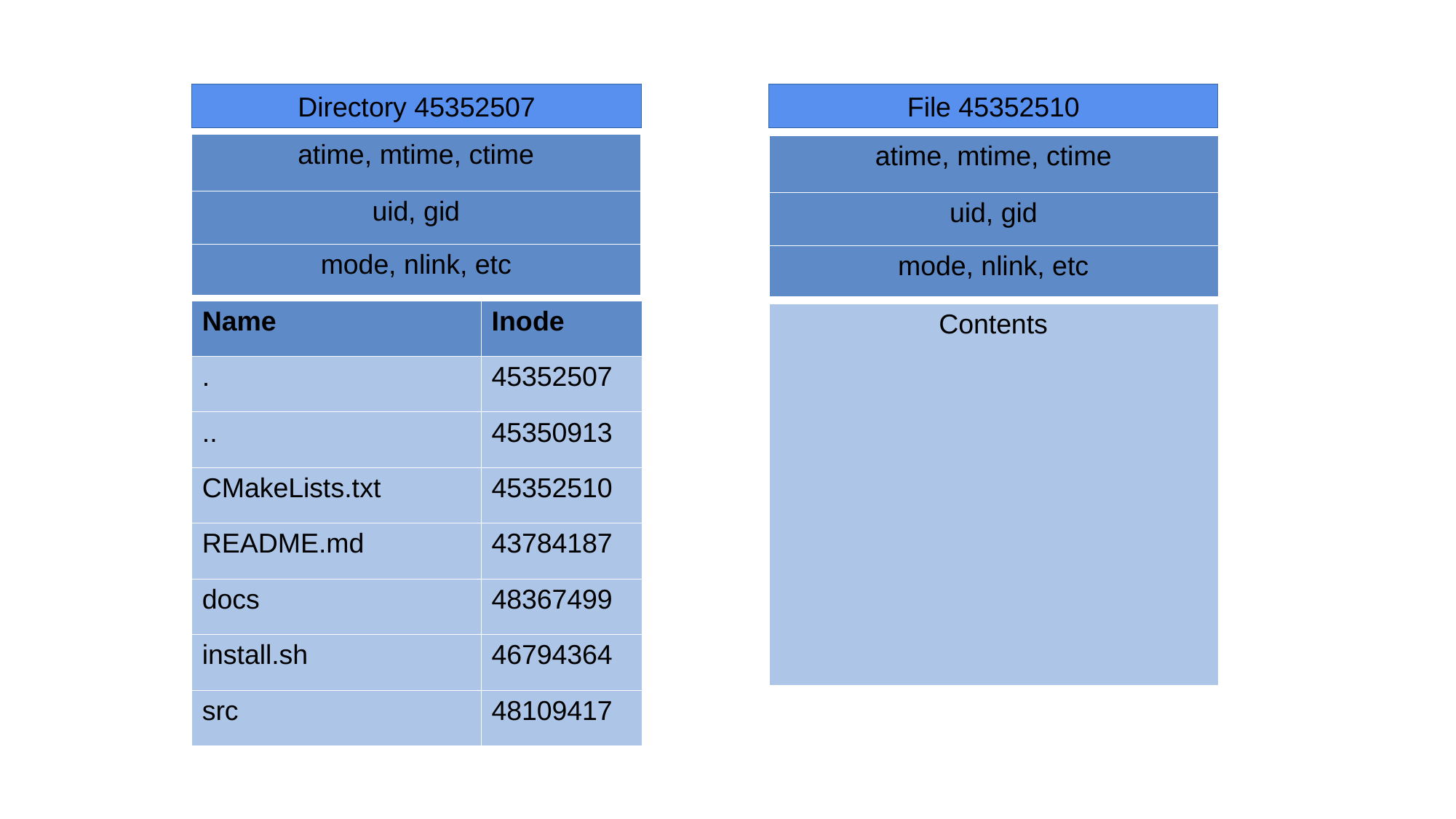

Directory 45352507
File 45352510
| atime, mtime, ctime |
| --- |
| uid, gid |
| mode, nlink, etc |
| atime, mtime, ctime |
| --- |
| uid, gid |
| mode, nlink, etc |
| Name | Inode |
| --- | --- |
| . | 45352507 |
| .. | 45350913 |
| CMakeLists.txt | 45352510 |
| README.md | 43784187 |
| docs | 48367499 |
| install.sh | 46794364 |
| src | 48109417 |
| Contents |
| --- |